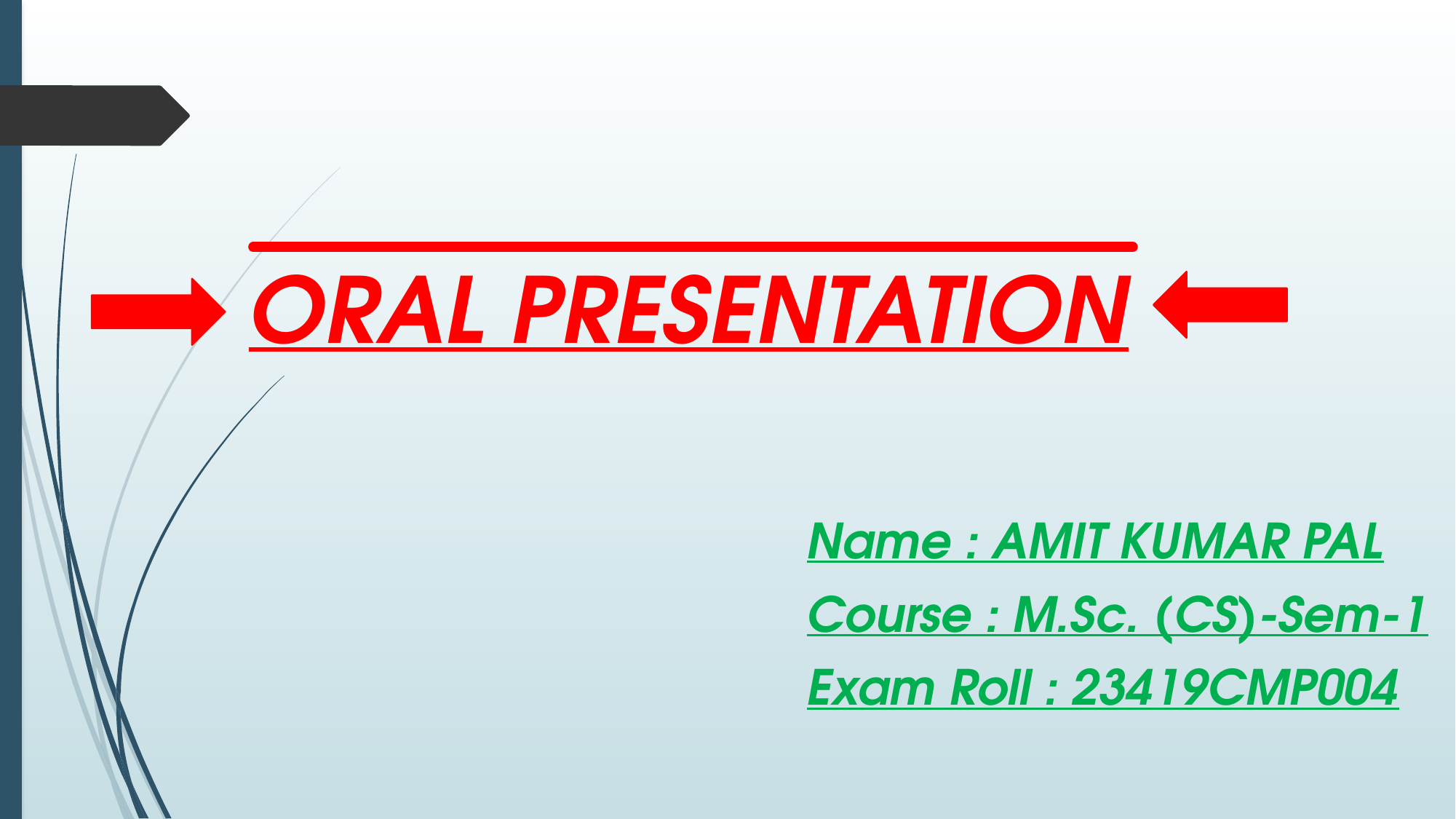

# ORAL PRESENTATION

Name : AMIT KUMAR PAL
Course : M.Sc. (CS)-Sem-1
Exam Roll : 23419CMP004